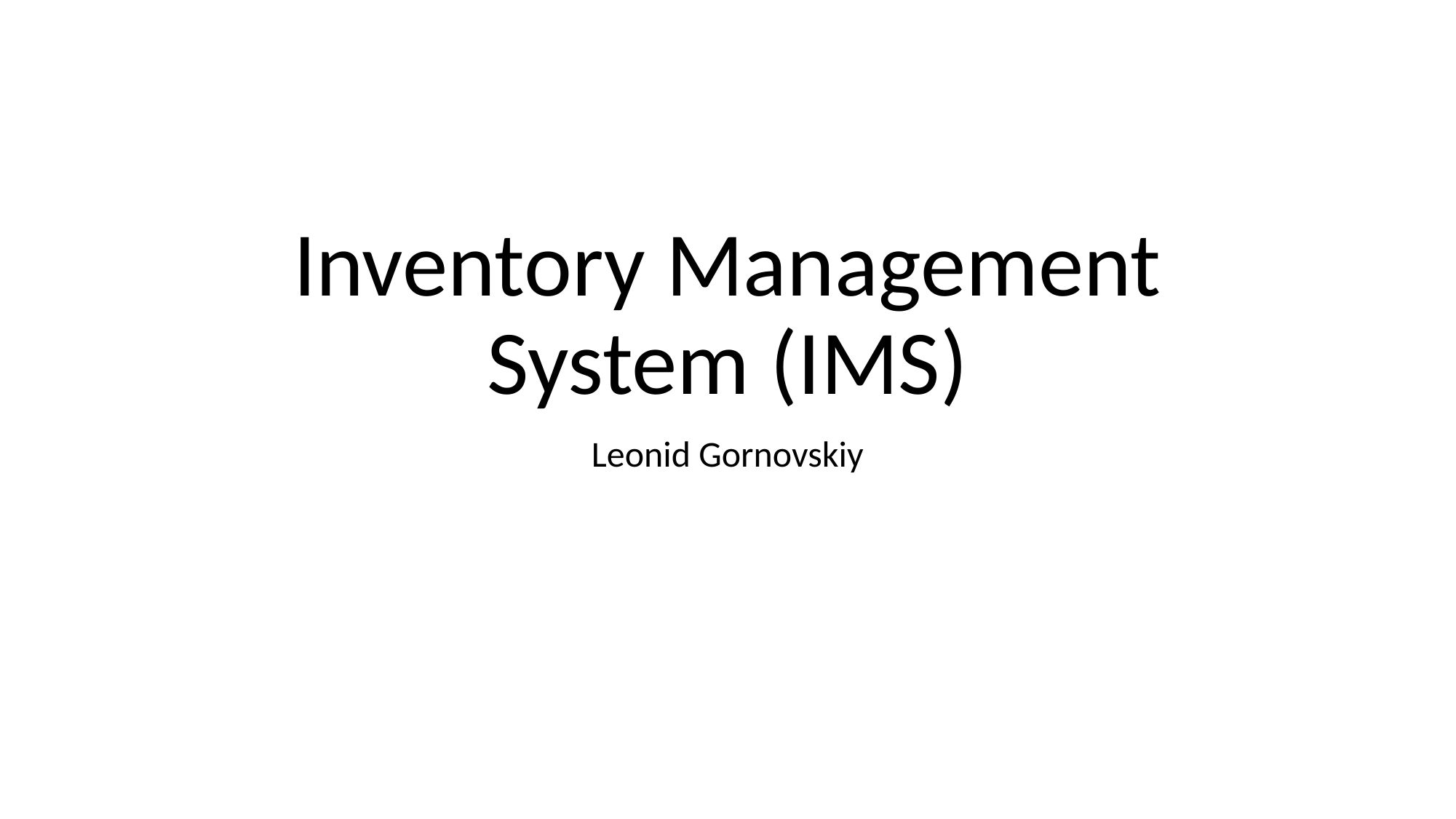

# Inventory Management System (IMS)
Leonid Gornovskiy